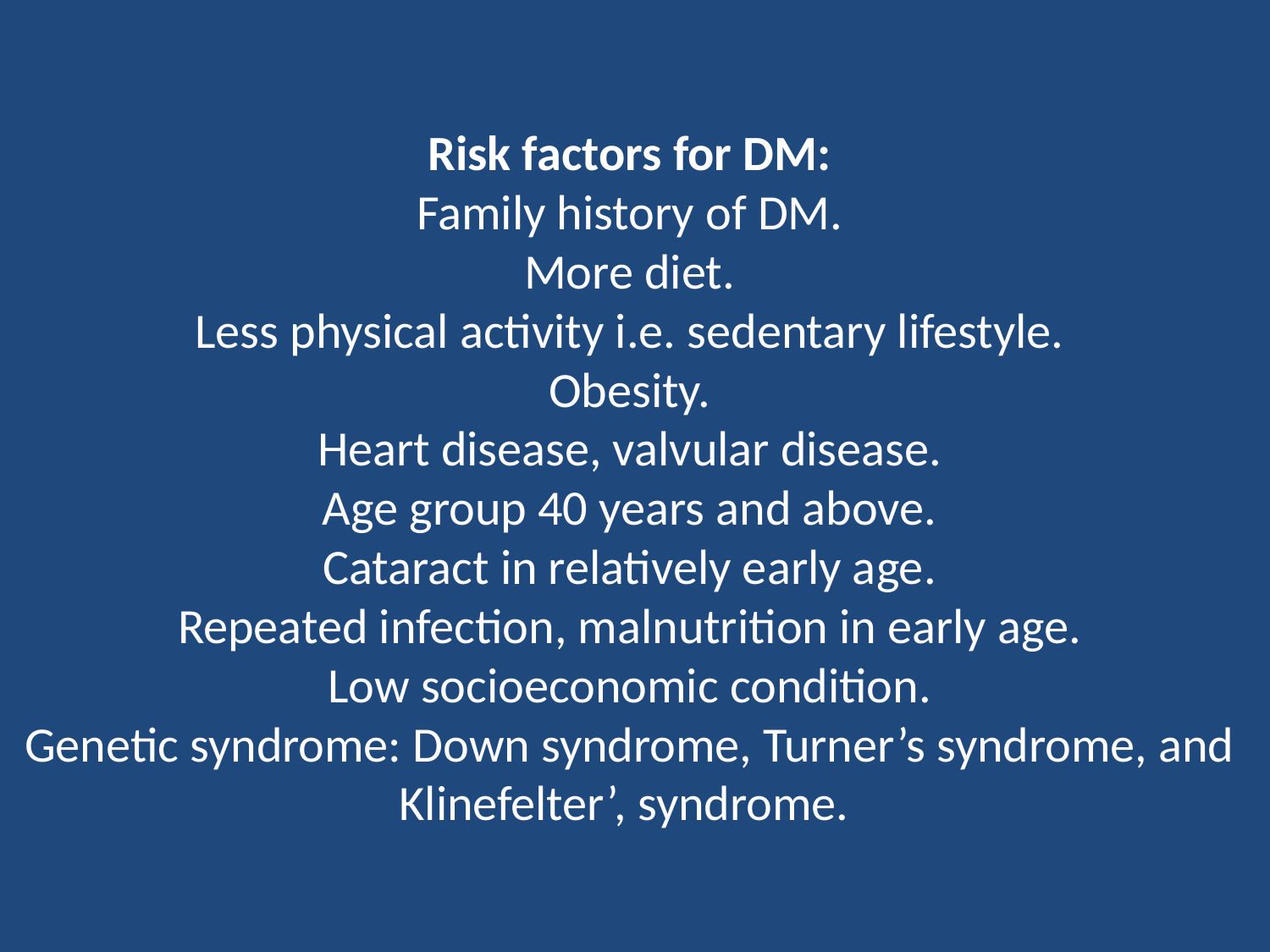

# Risk factors for DM: Family history of DM. More diet. Less physical activity i.e. sedentary lifestyle. Obesity. Heart disease, valvular disease. Age group 40 years and above. Cataract in relatively early age. Repeated infection, malnutrition in early age. Low socioeconomic condition. Genetic syndrome: Down syndrome, Turner’s syndrome, and Klinefelter’, syndrome.